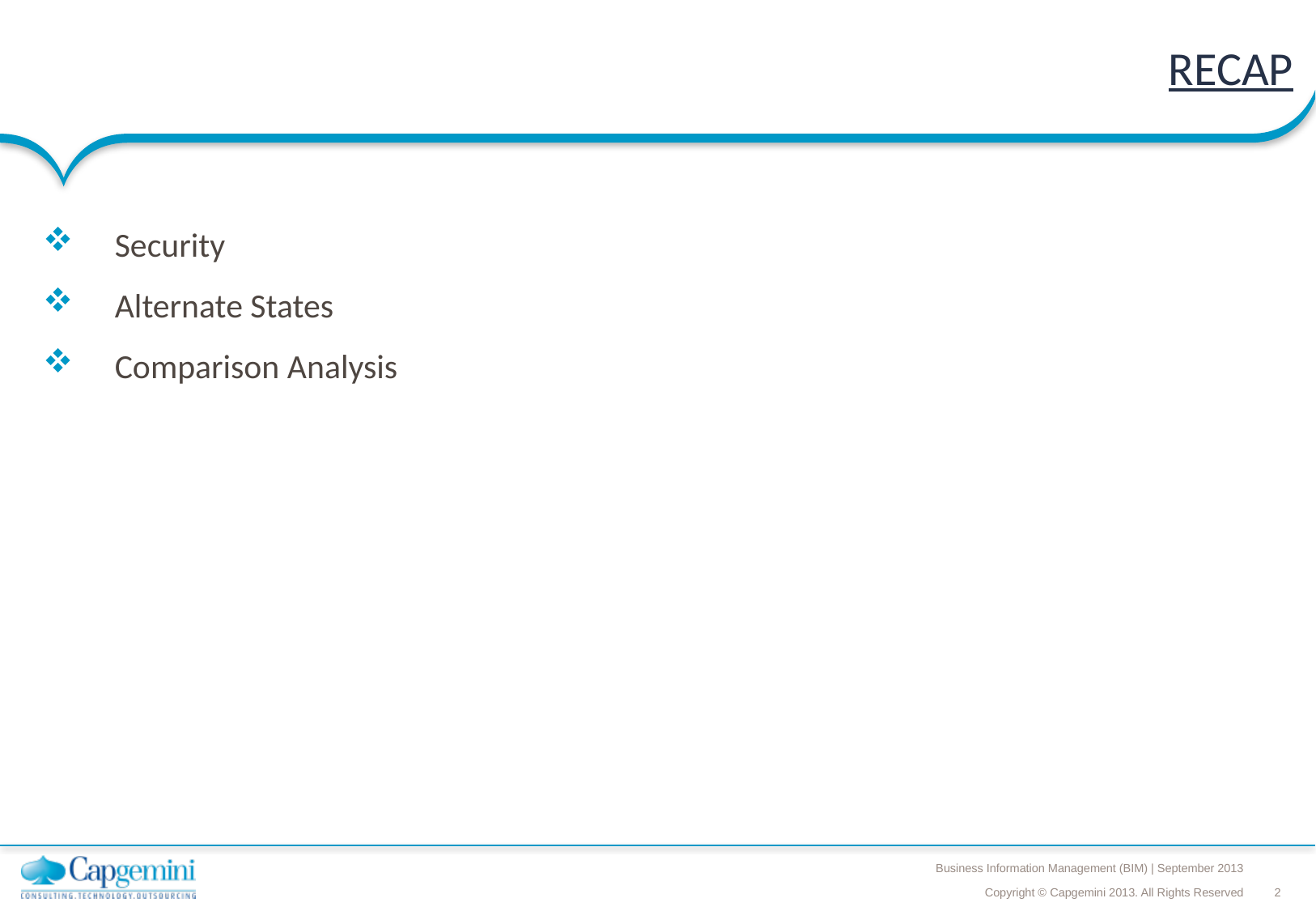

# RECAP
Security
Alternate States
Comparison Analysis